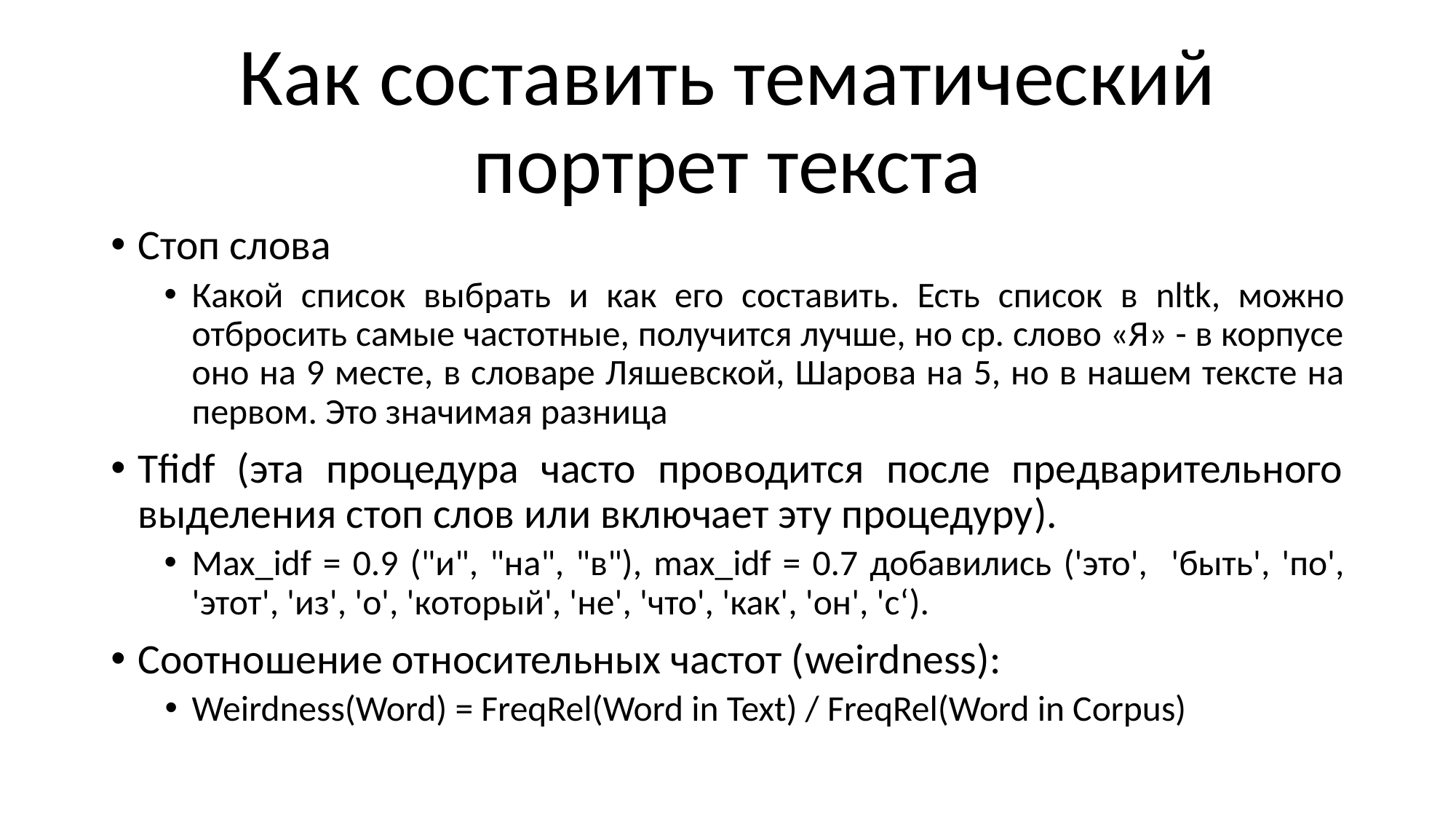

# Как составить тематический портрет текста
Стоп слова
Какой список выбрать и как его составить. Есть список в nltk, можно отбросить самые частотные, получится лучше, но ср. слово «Я» - в корпусе оно на 9 месте, в словаре Ляшевской, Шарова на 5, но в нашем тексте на первом. Это значимая разница
Tfidf (эта процедура часто проводится после предварительного выделения стоп слов или включает эту процедуру).
Max_idf = 0.9 ("и", "на", "в"), max_idf = 0.7 добавились ('это',  'быть', 'по', 'этот', 'из', 'о', 'который', 'не', 'что', 'как', 'он', 'с‘).
Соотношение относительных частот (weirdness):
Weirdness(Word) = FreqRel(Word in Text) / FreqRel(Word in Corpus)